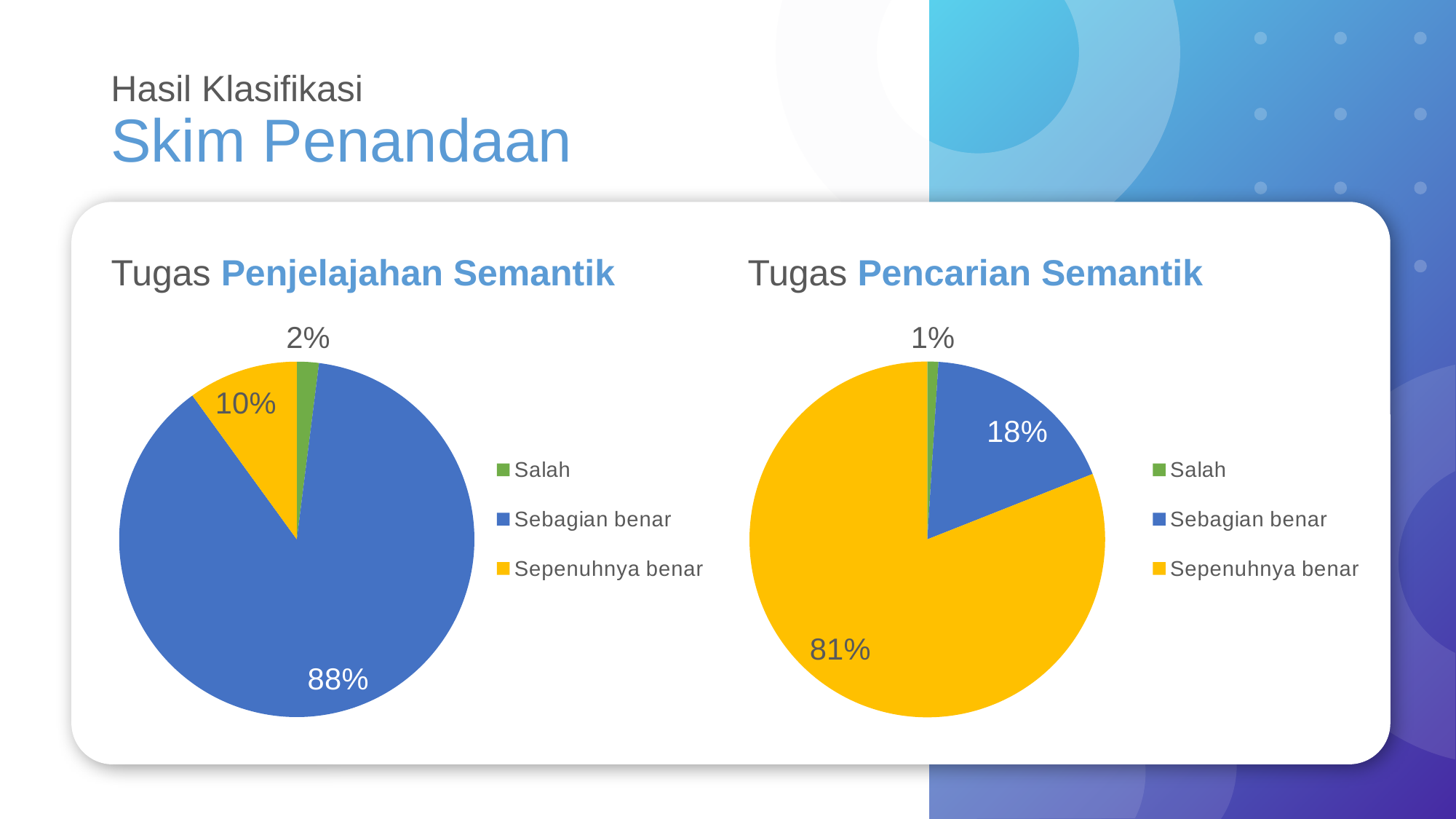

# Hasil Klasifikasi Skim Penandaan
Tugas Penjelajahan Semantik
Tugas Pencarian Semantik

### Chart

| Category |  |
|---|---|
| Salah | 2.0 |
| Sebagian benar | 88.0 |
| Sepenuhnya benar | 10.0 |

### Chart

| Category |  |
|---|---|
| Salah | 1.0 |
| Sebagian benar | 18.0 |
| Sepenuhnya benar | 81.0 |